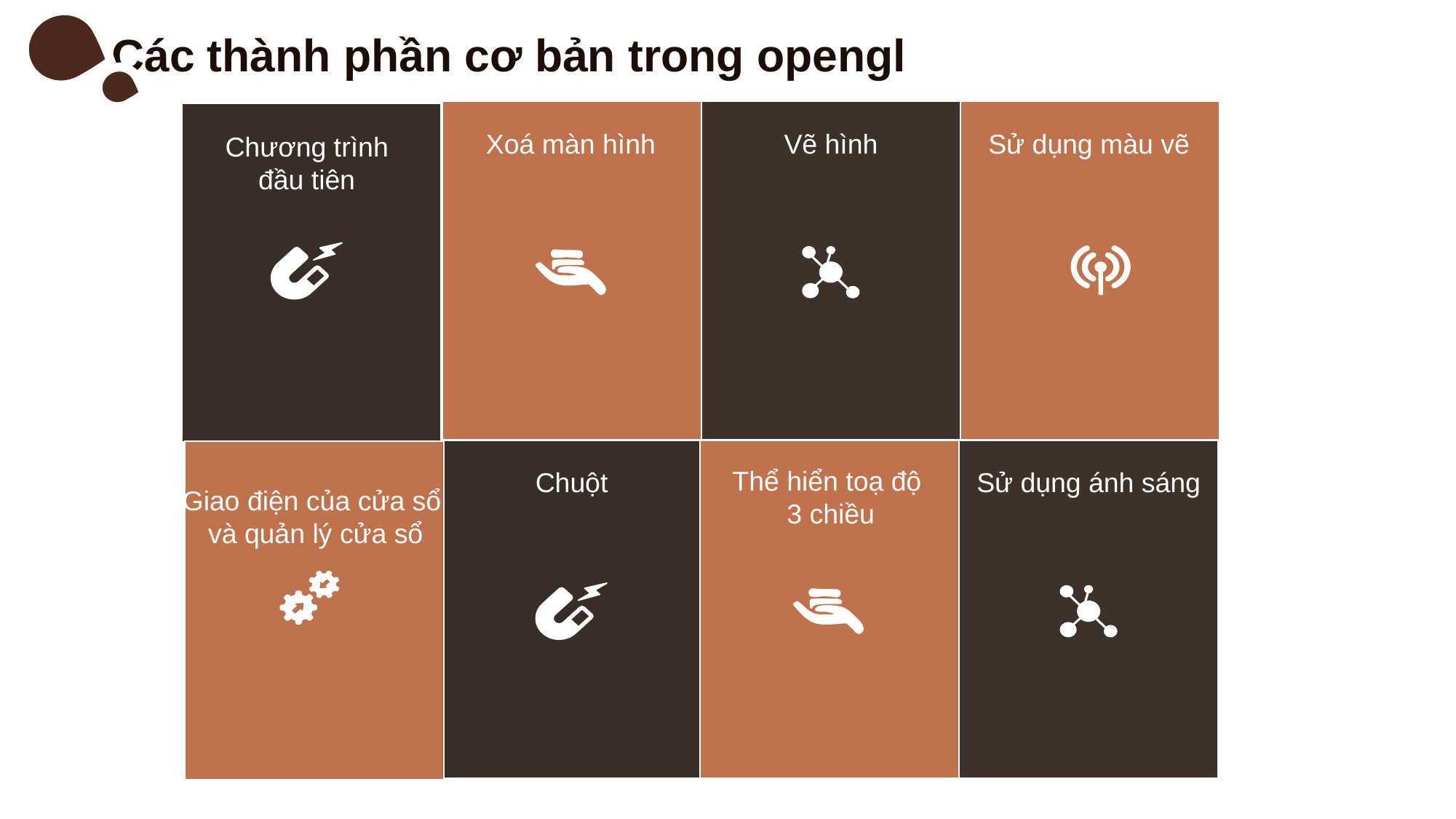

Các thành phần cơ bản trong opengl

Xoá màn hình

Vẽ hình

Sử dụng màu vẽ

 Chương trình
đầu tiên

Chuột

Thể hiển toạ độ
 3 chiều

Sử dụng ánh sáng

Giao điện của cửa sổ
 và quản lý cửa sổ